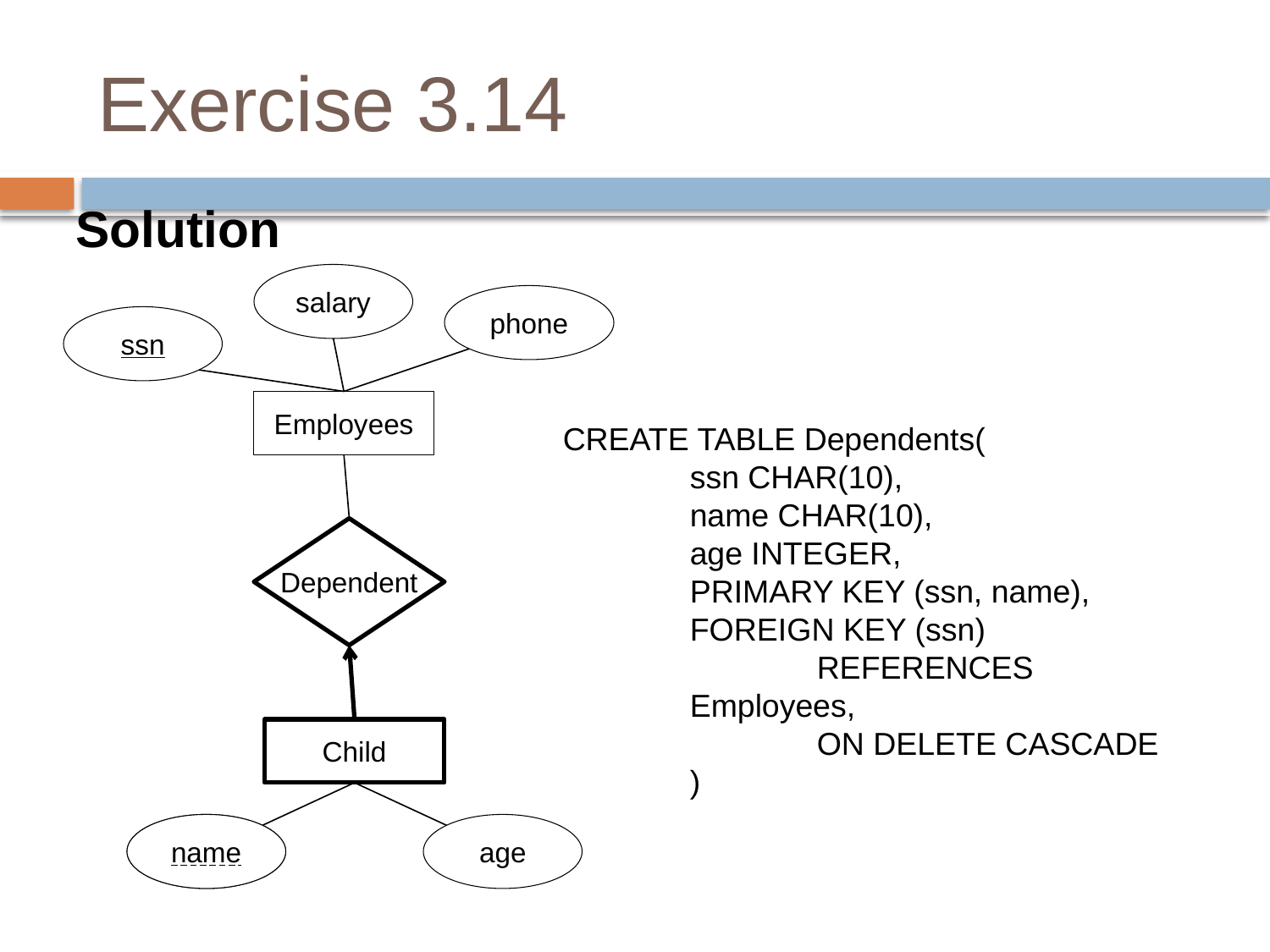

# Exercise 3.14
Solution
salary
phone
ssn
Employees
CREATE TABLE Dependents(
	ssn CHAR(10),
	name CHAR(10),
	age INTEGER,
PRIMARY KEY (ssn, name),
FOREIGN KEY (ssn)                                 	REFERENCES Employees,
	ON DELETE CASCADE )
Dependent
Dependent
Child
Child
name
name
age